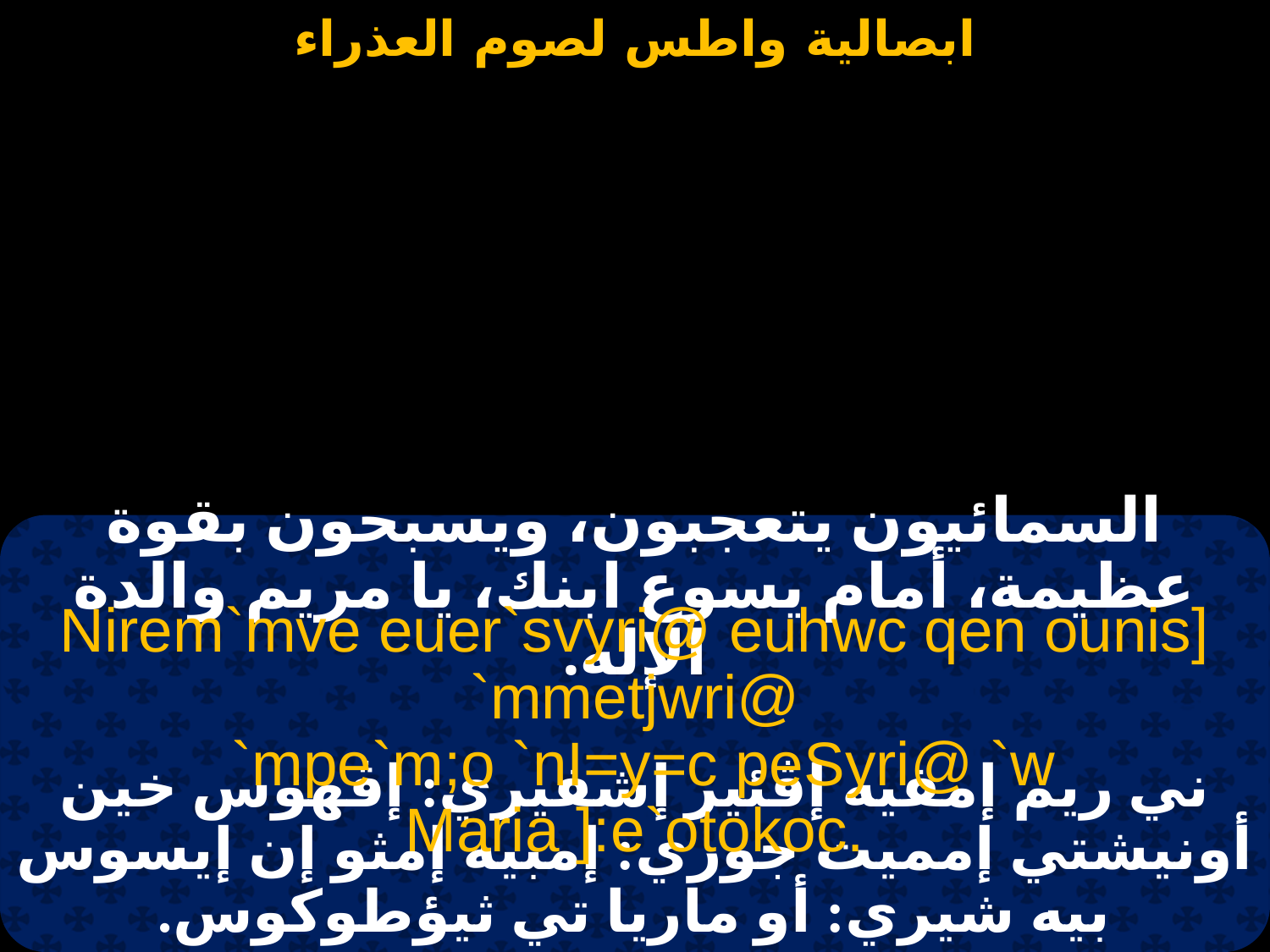

#
السمائيون يتعجبون، ويسبحون بقوة عظيمة، أمام يسوع ابنك، يا مريم والدة الإله.
Nirem`mve euer`svyri@ euhwc qen ounis] `mmetjwri@
 `mpe`m;o `nI=y=c peSyri@ `w Maria ]:e`otokoc.
ني ريم إمفيه إڤئير إشفيري: إڤهوس خين أونيشتي إمميت جوري: إمبيه إمثو إن إيسوس بيه شيري: أو ماريا تي ثيؤطوكوس.